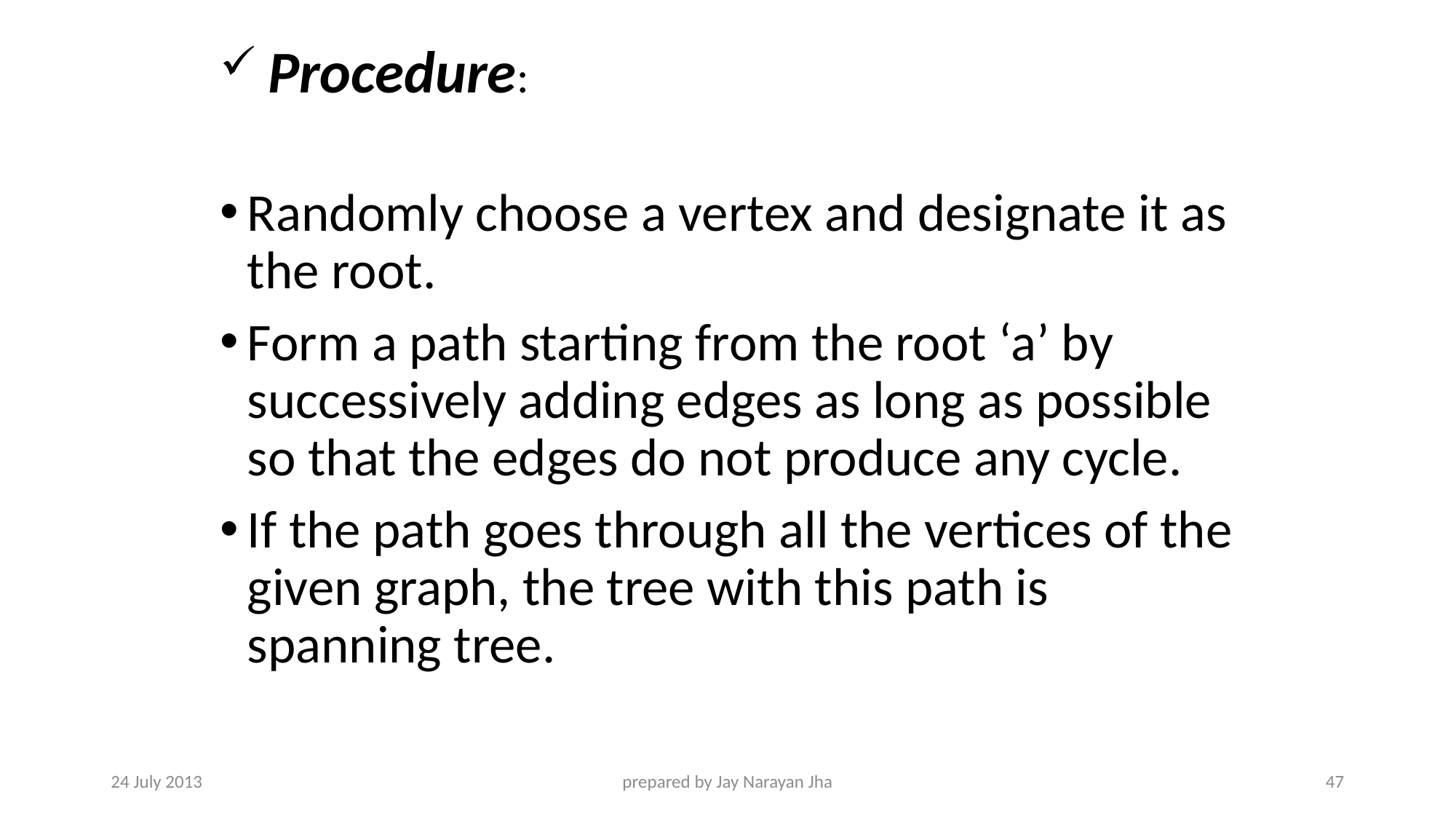

Procedure:

Randomly choose a vertex and designate it as the root.
Form a path starting from the root ‘a’ by successively adding edges as long as possible so that the edges do not produce any cycle.
If the path goes through all the vertices of the given graph, the tree with this path is spanning tree.

24 July 2013
prepared by Jay Narayan Jha
47